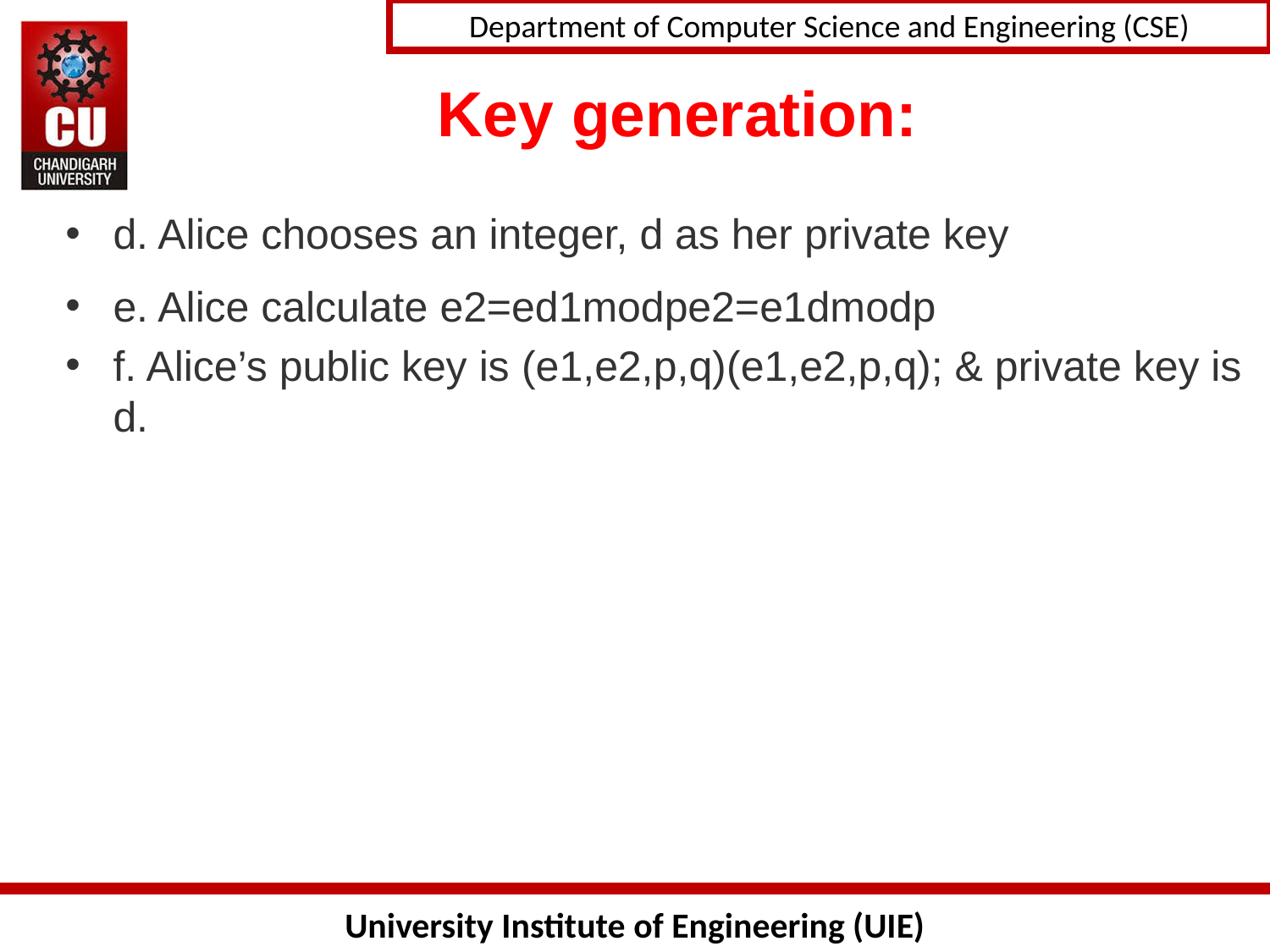

# Key generation:
d. Alice chooses an integer, d as her private key
e. Alice calculate e2=ed1modpe2=e1dmodp
f. Alice’s public key is (e1,e2,p,q)(e1,e2,p,q); & private key is d.